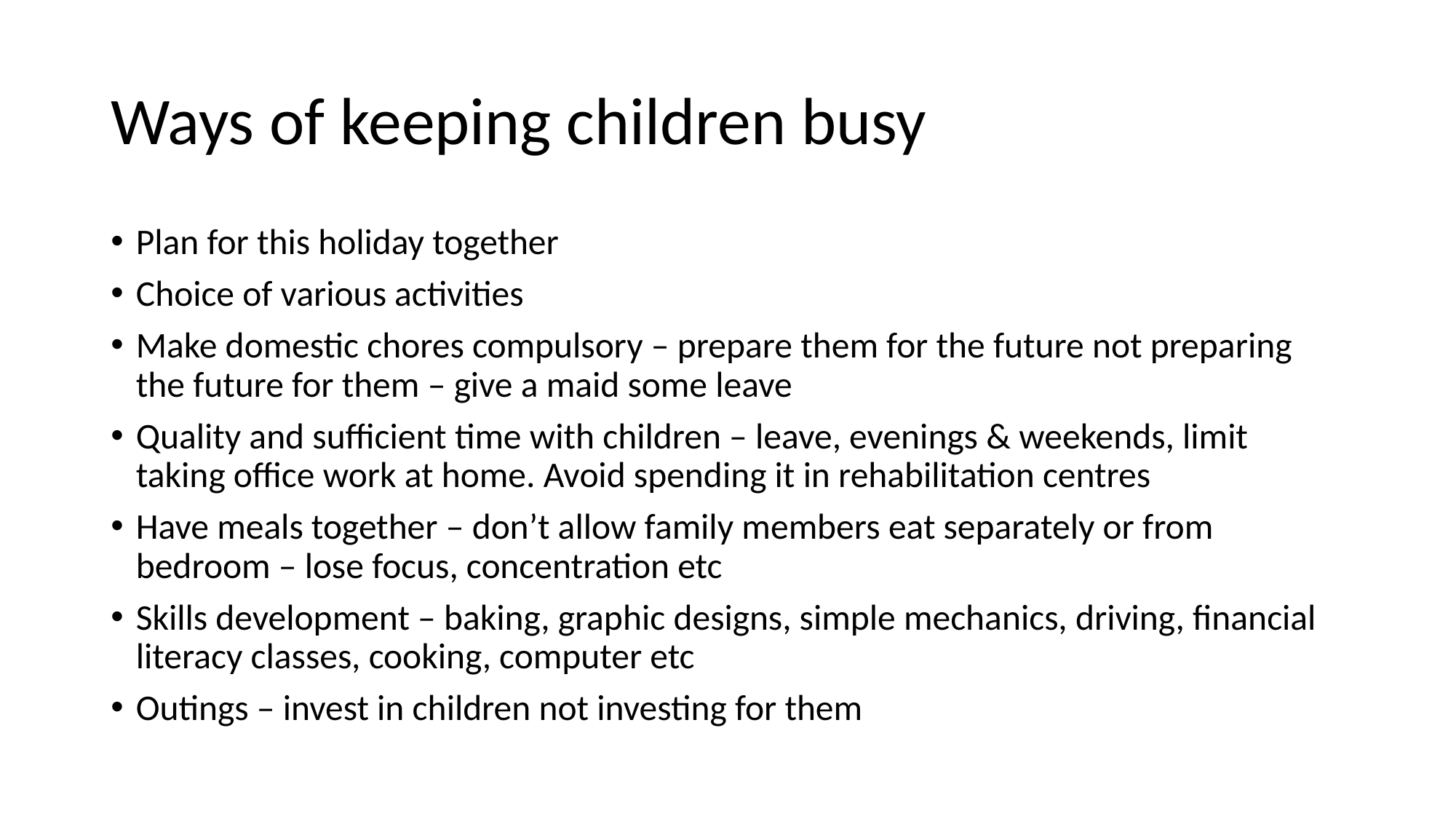

# Ways of keeping children busy
Plan for this holiday together
Choice of various activities
Make domestic chores compulsory – prepare them for the future not preparing the future for them – give a maid some leave
Quality and sufficient time with children – leave, evenings & weekends, limit taking office work at home. Avoid spending it in rehabilitation centres
Have meals together – don’t allow family members eat separately or from bedroom – lose focus, concentration etc
Skills development – baking, graphic designs, simple mechanics, driving, financial literacy classes, cooking, computer etc
Outings – invest in children not investing for them